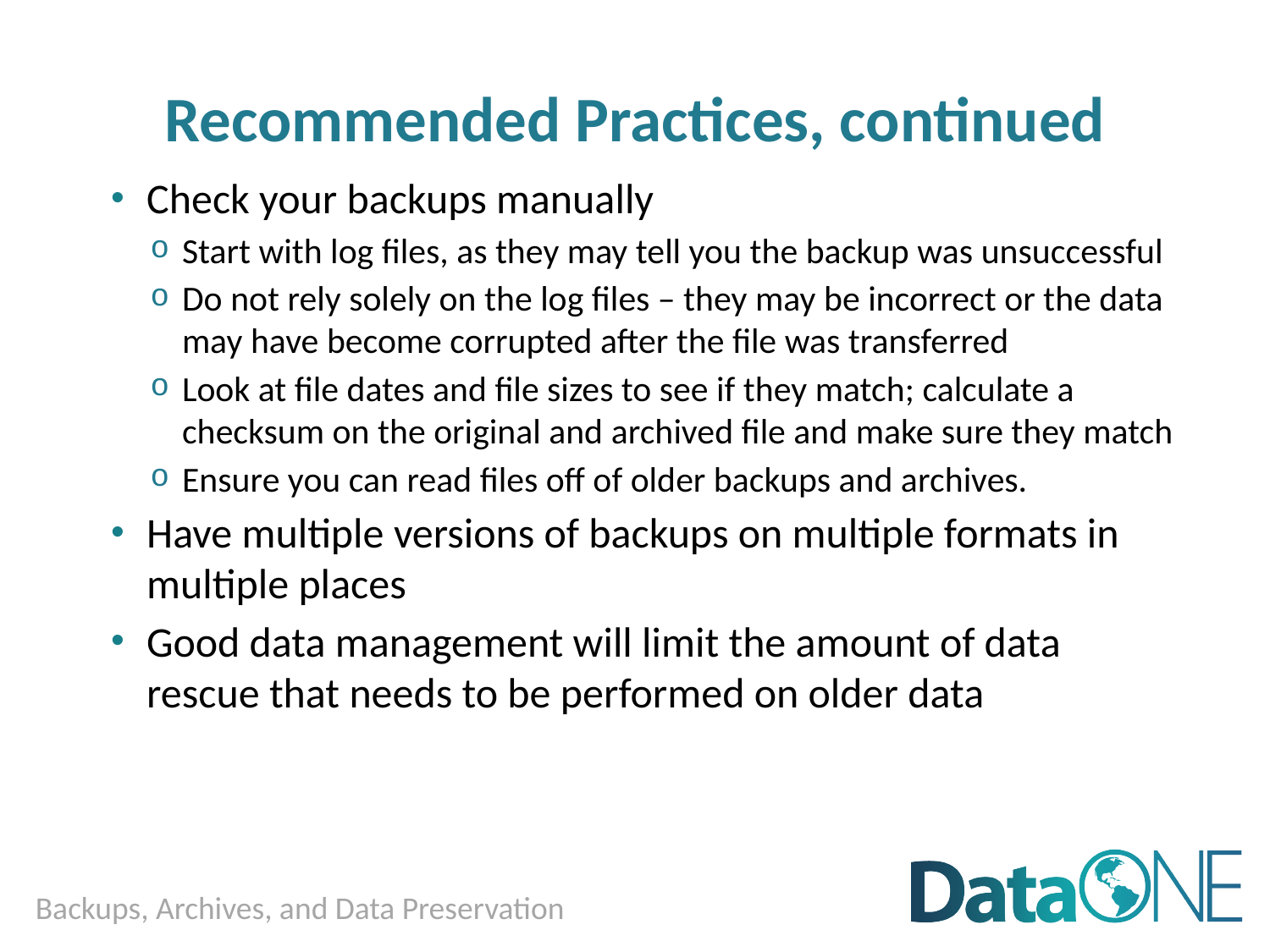

# Recommended Practices, continued
Check your backups manually
Start with log files, as they may tell you the backup was unsuccessful
Do not rely solely on the log files – they may be incorrect or the data may have become corrupted after the file was transferred
Look at file dates and file sizes to see if they match; calculate a checksum on the original and archived file and make sure they match
Ensure you can read files off of older backups and archives.
Have multiple versions of backups on multiple formats in multiple places
Good data management will limit the amount of data rescue that needs to be performed on older data